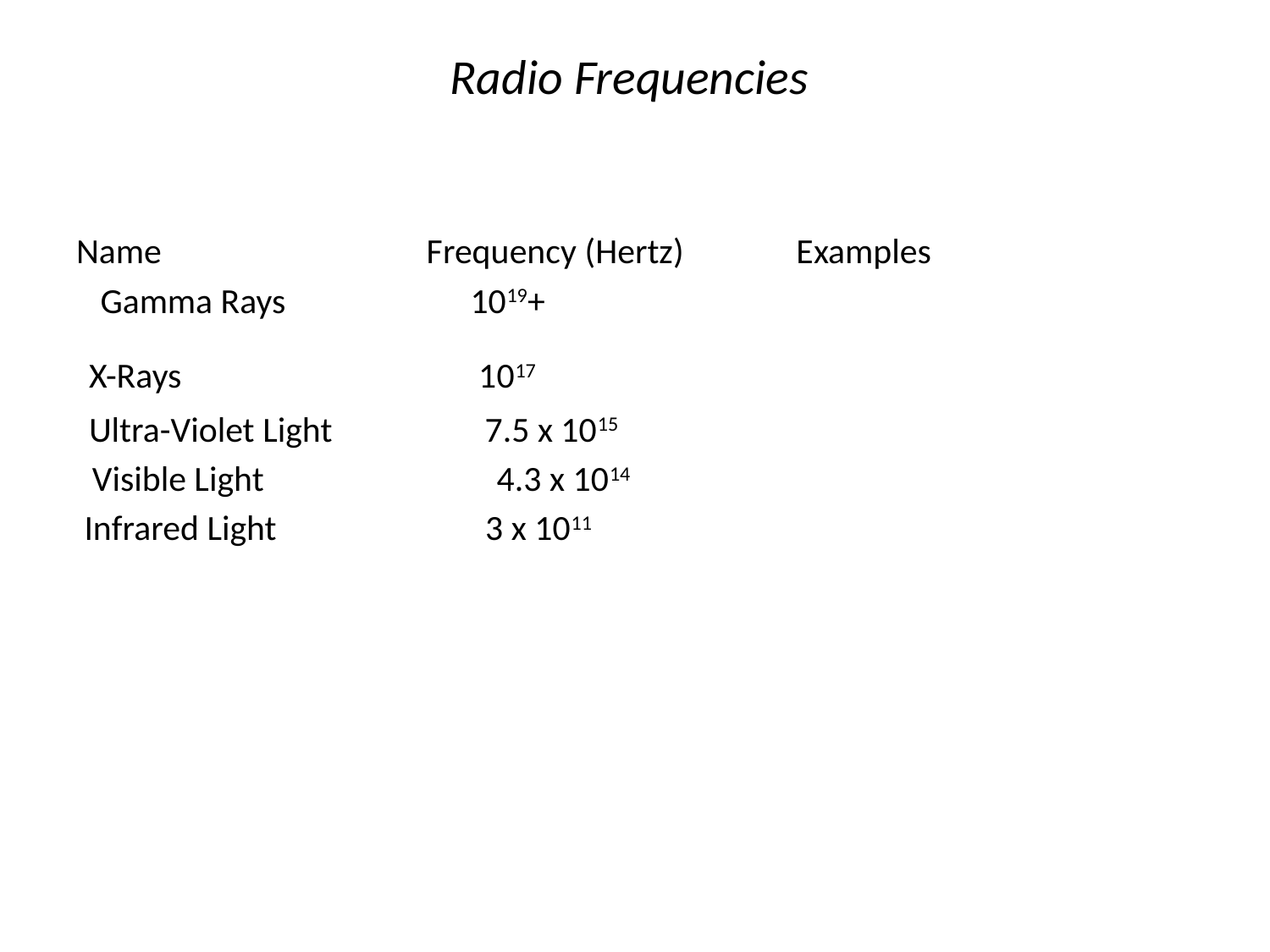

# Radio Frequencies
Name                                 Frequency (Hertz)              Examples
   Gamma Rays                       1019+
 X-Rays                                     1017
  Ultra-Violet Light                   7.5 x 1015
  Visible Light                             4.3 x 1014
 Infrared Light                          3 x 1011